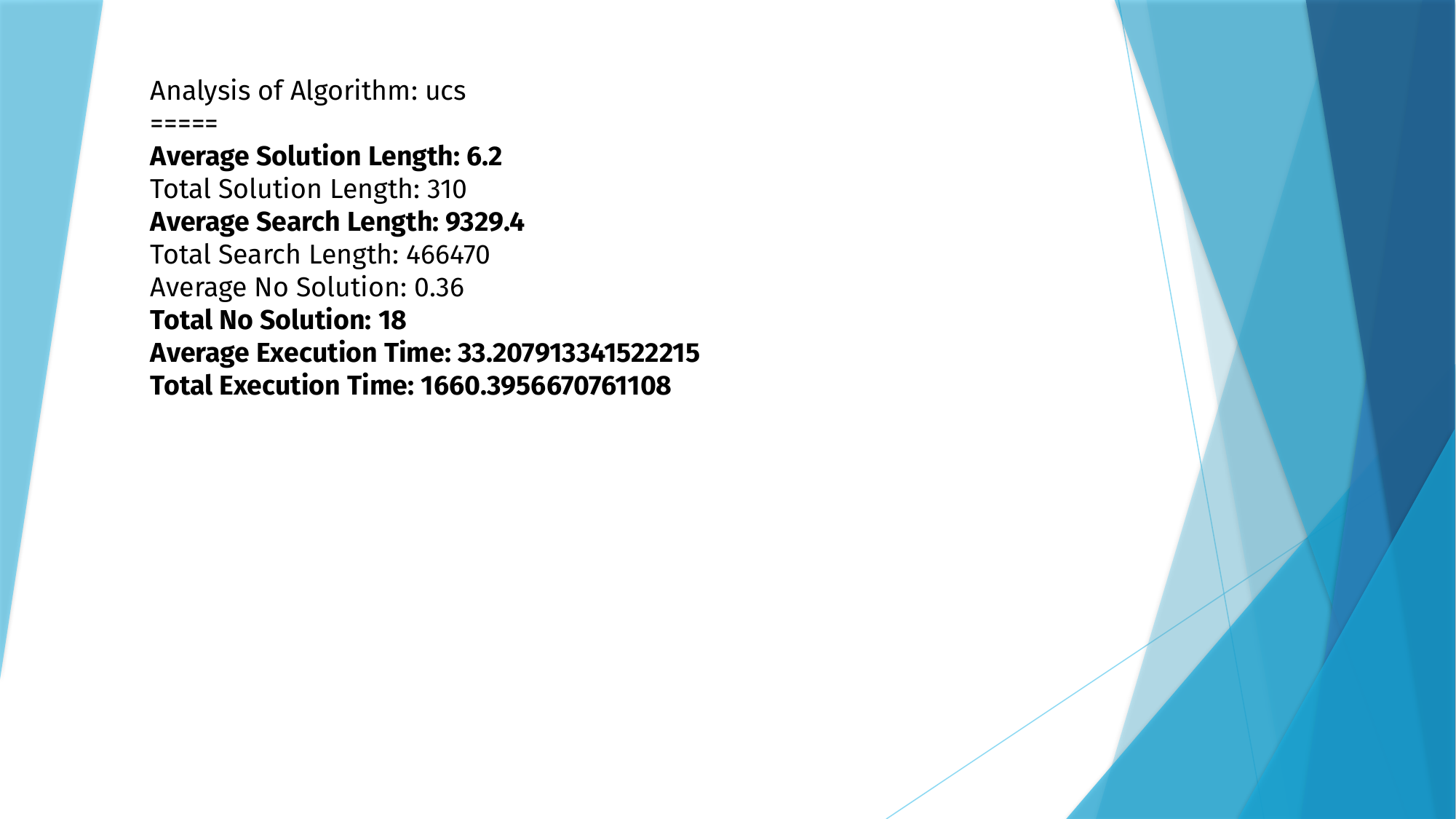

Analysis of Algorithm: ucs
=====
Average Solution Length: 6.2
Total Solution Length: 310
Average Search Length: 9329.4
Total Search Length: 466470
Average No Solution: 0.36
Total No Solution: 18
Average Execution Time: 33.207913341522215
Total Execution Time: 1660.3956670761108